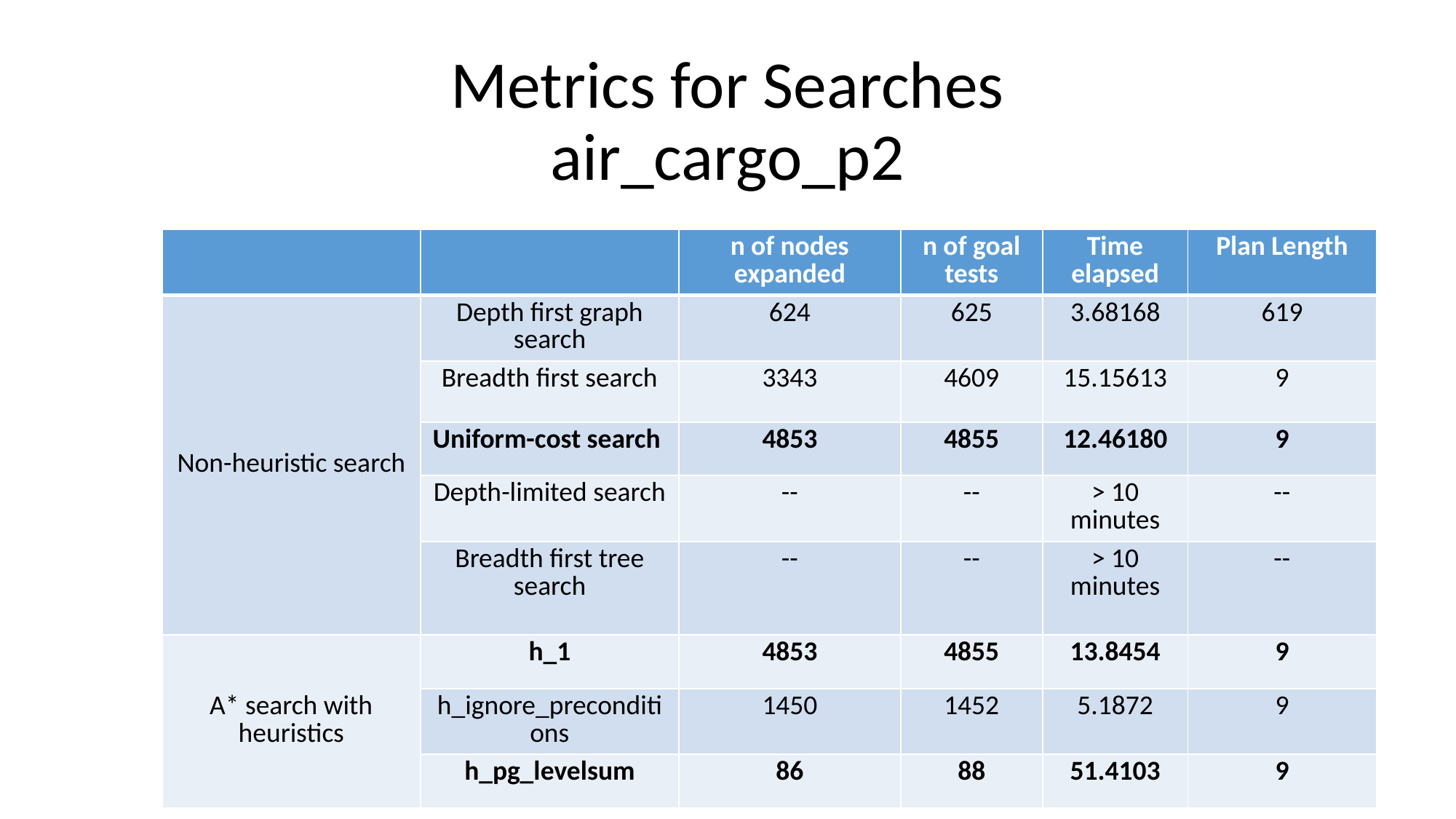

# Metrics for Searches air_cargo_p2
|  |  | n of nodes expanded | n of goal tests | Time elapsed | Plan Length |
| --- | --- | --- | --- | --- | --- |
| Non-heuristic search | Depth first graph search | 624 | 625 | 3.68168 | 619 |
|  | Breadth first search | 3343 | 4609 | 15.15613 | 9 |
|  | Uniform-cost search | 4853 | 4855 | 12.46180 | 9 |
|  | Depth-limited search | -- | -- | > 10 minutes | -- |
|  | Breadth first tree search | -- | -- | > 10 minutes | -- |
| A\* search with heuristics | h\_1 | 4853 | 4855 | 13.8454 | 9 |
|  | h\_ignore\_preconditions | 1450 | 1452 | 5.1872 | 9 |
|  | h\_pg\_levelsum | 86 | 88 | 51.4103 | 9 |